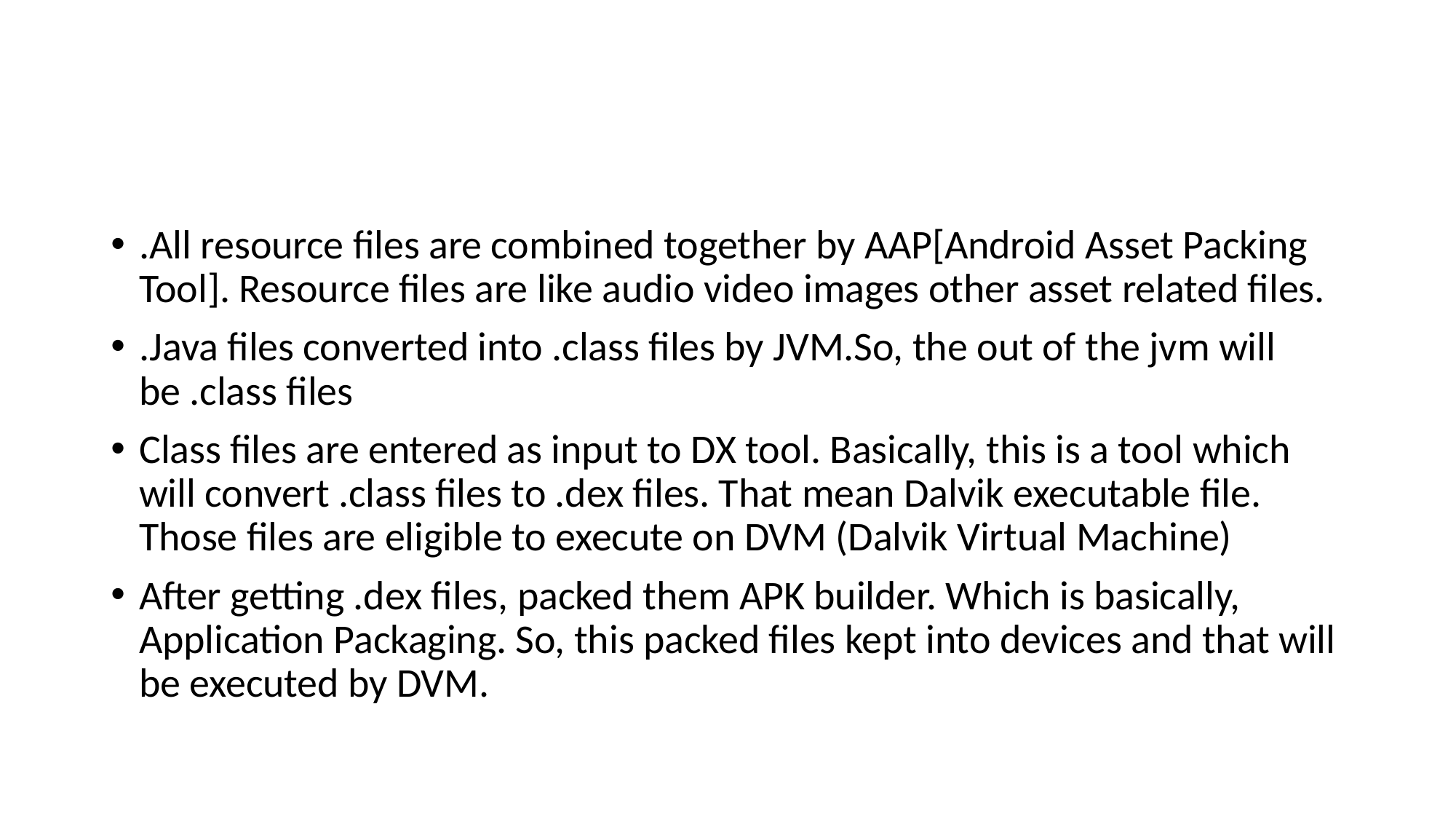

#
.All resource files are combined together by AAP[Android Asset Packing Tool]. Resource files are like audio video images other asset related files.
.Java files converted into .class files by JVM.So, the out of the jvm will be .class files
Class files are entered as input to DX tool. Basically, this is a tool which will convert .class files to .dex files. That mean Dalvik executable file. Those files are eligible to execute on DVM (Dalvik Virtual Machine)
After getting .dex files, packed them APK builder. Which is basically, Application Packaging. So, this packed files kept into devices and that will be executed by DVM.